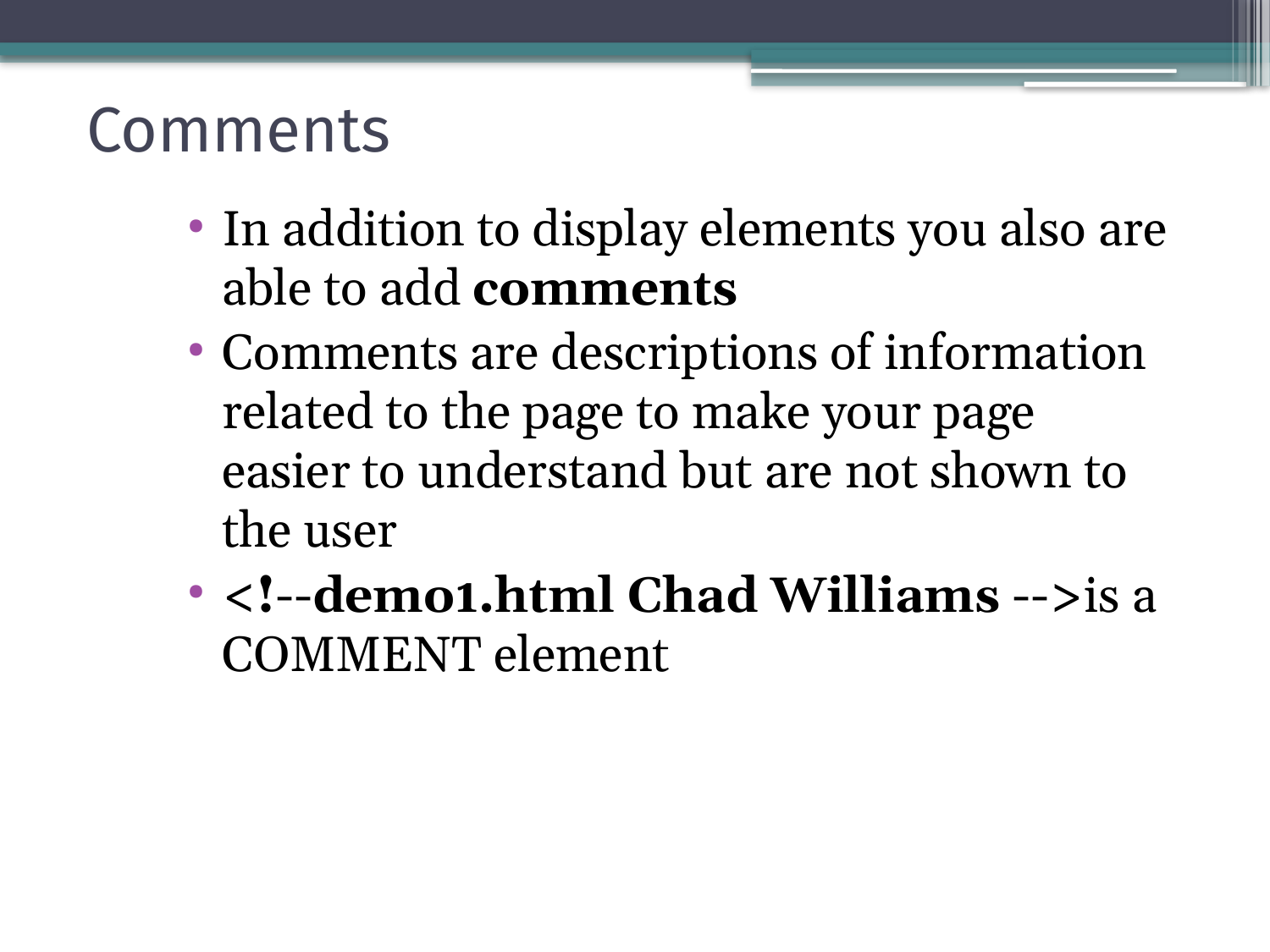

# Comments
In addition to display elements you also are able to add comments
Comments are descriptions of information related to the page to make your page easier to understand but are not shown to the user
<!--demo1.html Chad Williams -->is a COMMENT element